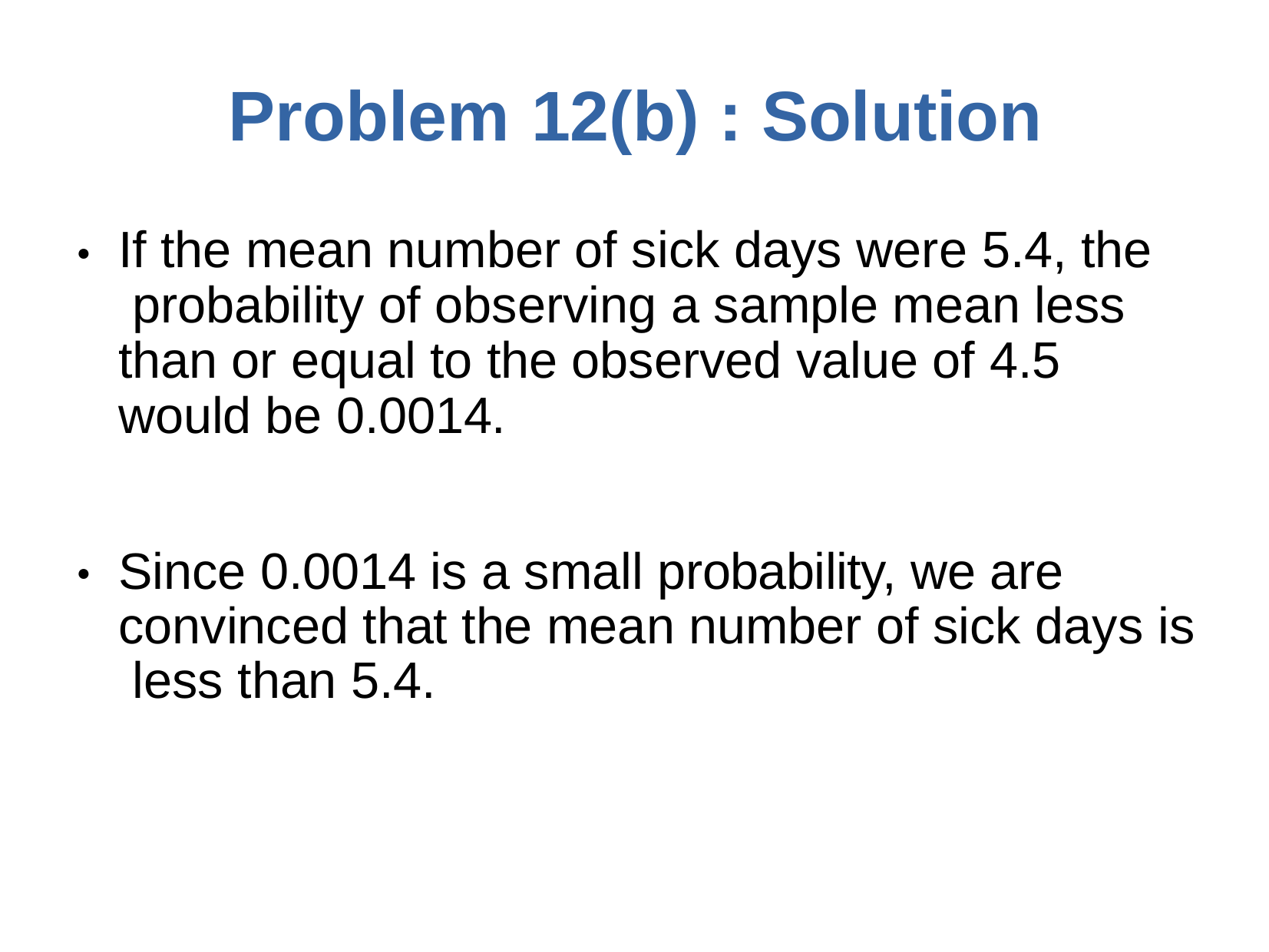

# Problem	12(b) : Solution
If the mean number of sick days were 5.4, the  probability of observing a sample mean less  than or equal to the observed value of 4.5  would be 0.0014.
●
Since 0.0014 is a small probability, we are  convinced that the mean number of sick days is  less than 5.4.
●